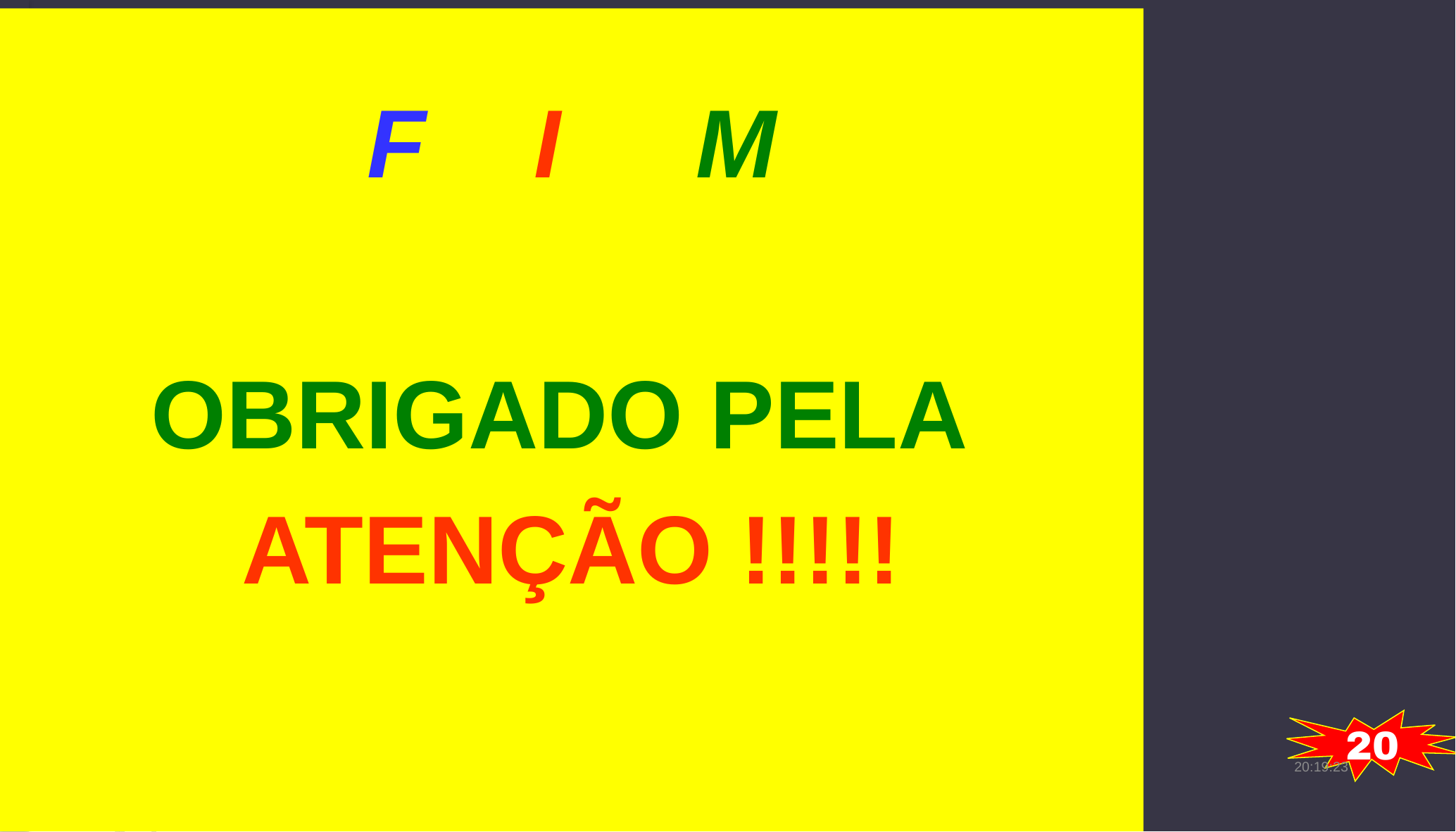

F    I     M

OBRIGADO PELA
ATENÇÃO !!!!!

07/08/2023
20
20:19:23